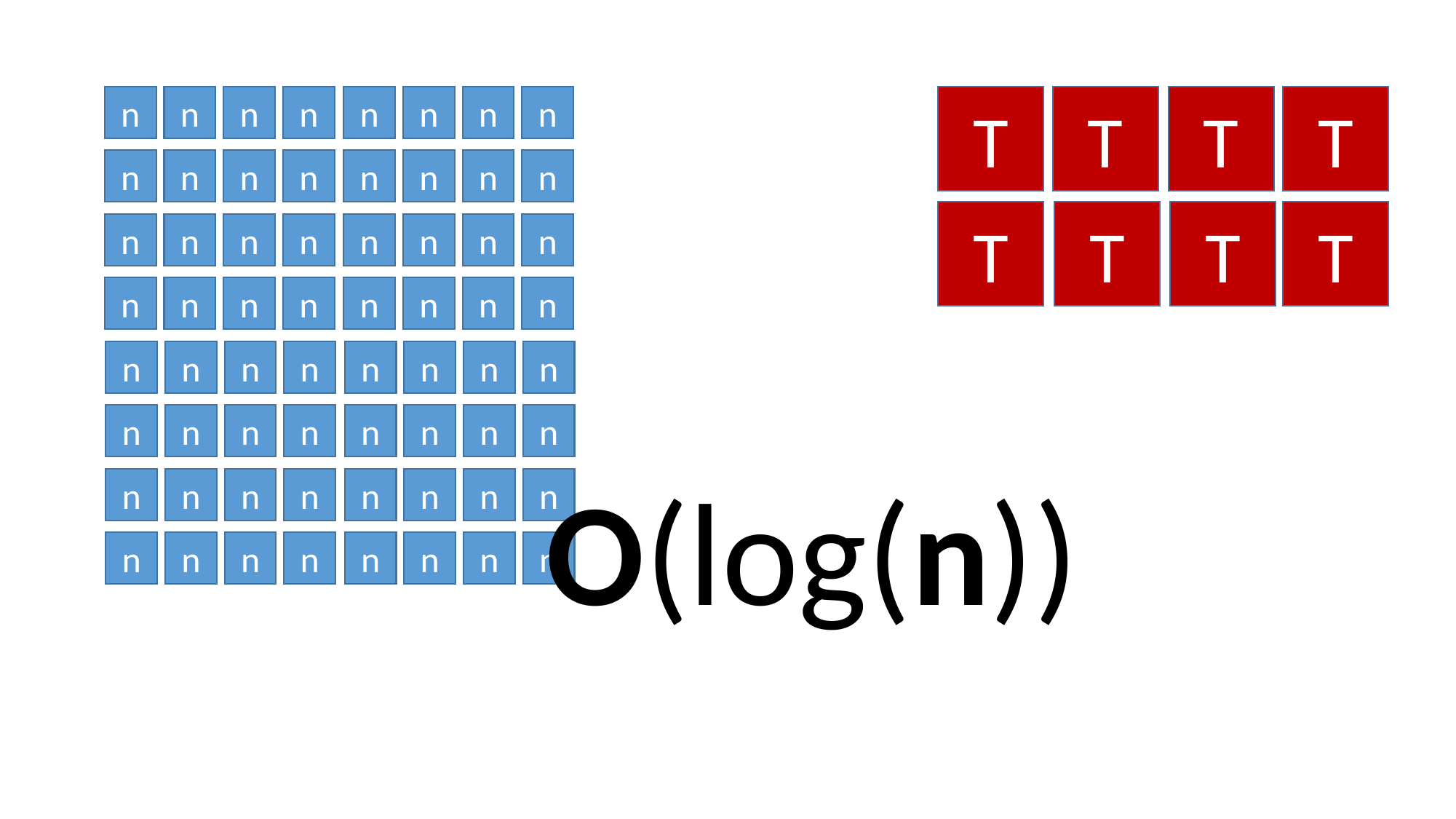

T
T
T
n
n
n
n
n
n
n
n
T
n
n
n
n
n
n
n
n
T
T
T
T
n
n
n
n
n
n
n
n
n
n
n
n
n
n
n
n
n
n
n
n
n
n
n
n
n
n
n
n
n
n
n
n
O(log(n))
n
n
n
n
n
n
n
n
n
n
n
n
n
n
n
n